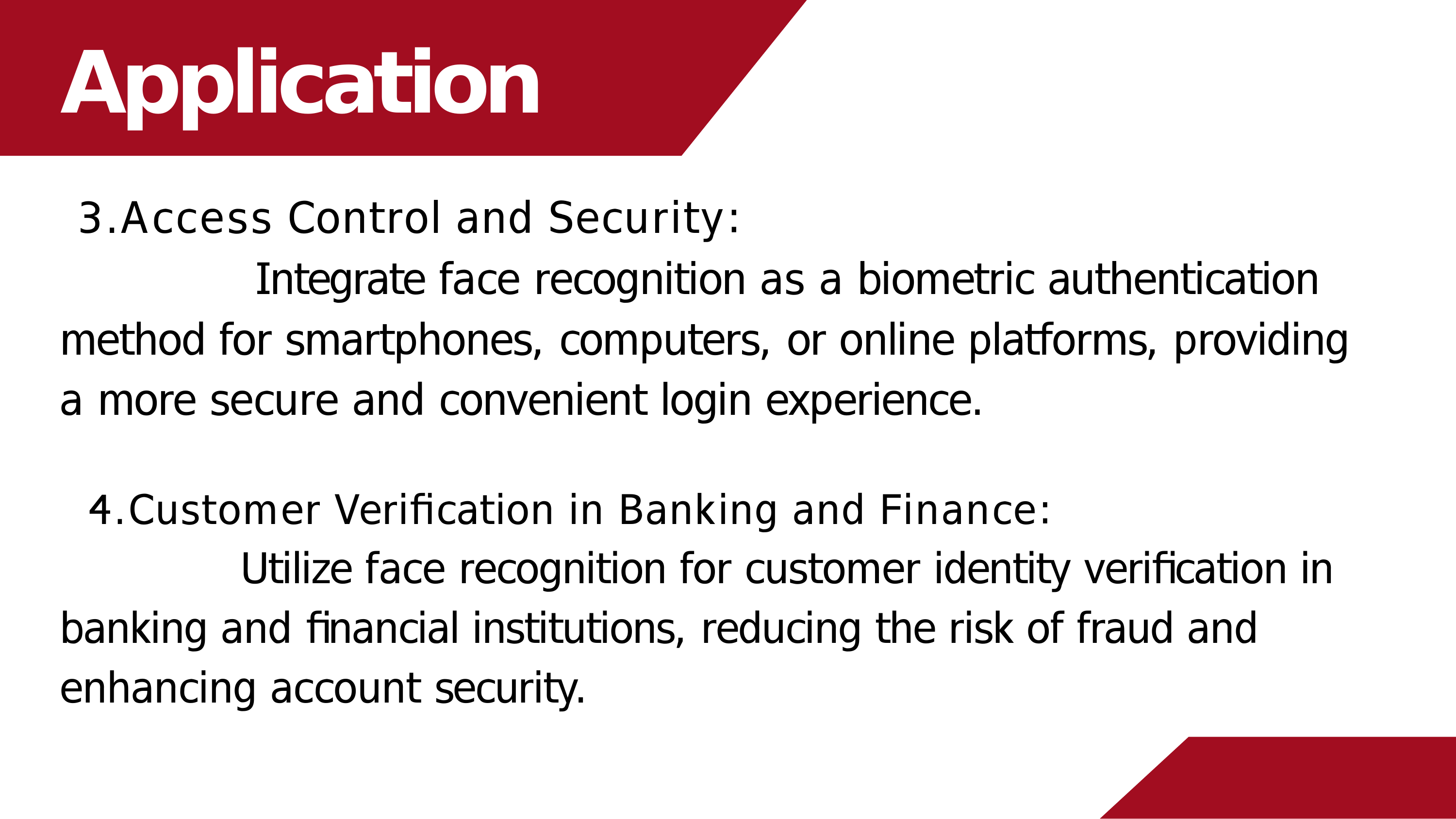

# Applications
Access Control and Security:
Integrate face recognition as a biometric authentication method for smartphones, computers, or online platforms, providing a more secure and convenient login experience.

Customer Verification in Banking and Finance:
Utilize face recognition for customer identity verification in banking and financial institutions, reducing the risk of fraud and enhancing account security.